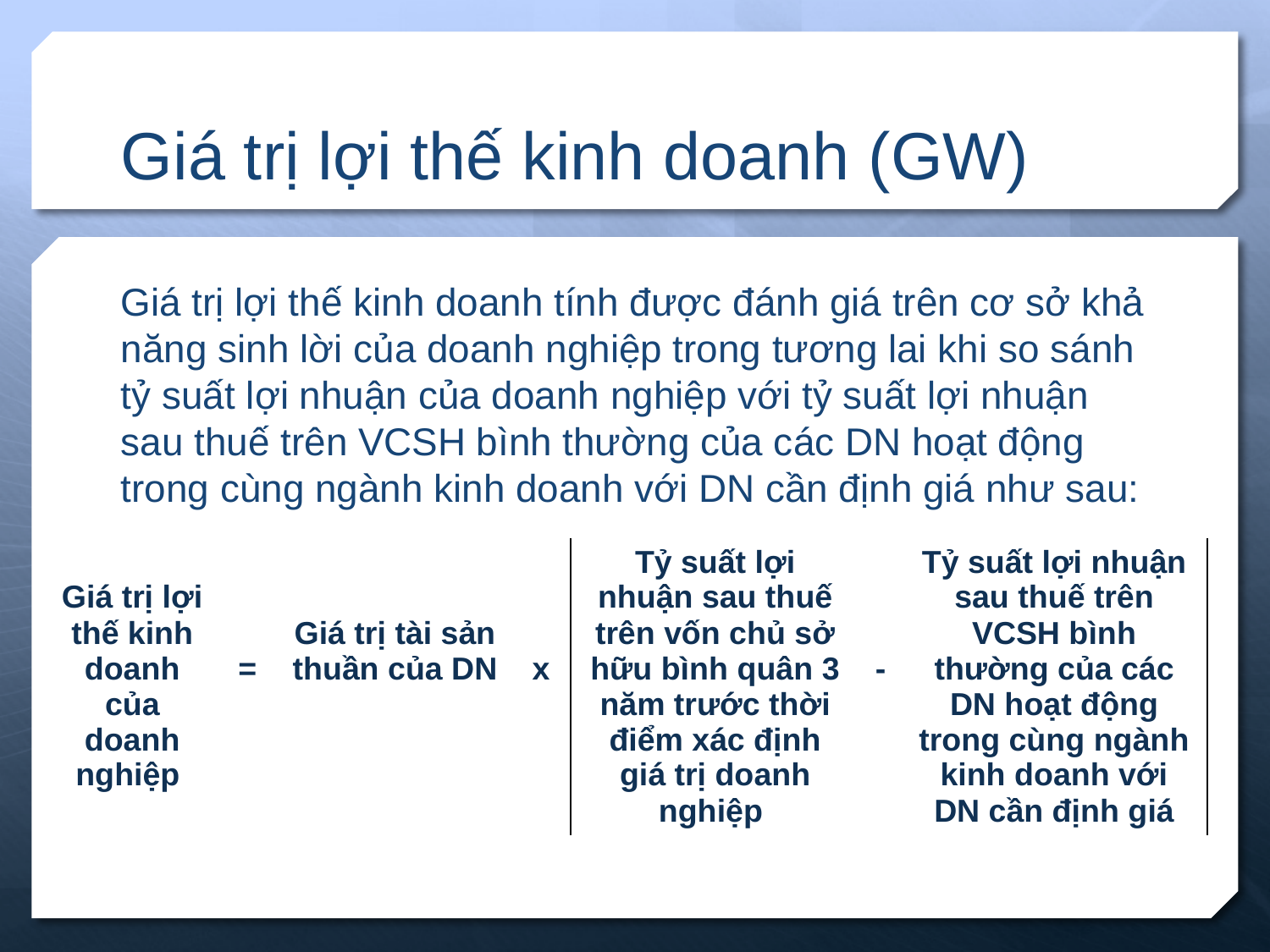

# Giá trị lợi thế kinh doanh (GW)
Giá trị lợi thế kinh doanh tính được đánh giá trên cơ sở khả năng sinh lời của doanh nghiệp trong tương lai khi so sánh tỷ suất lợi nhuận của doanh nghiệp với tỷ suất lợi nhuận sau thuế trên VCSH bình thường của các DN hoạt động trong cùng ngành kinh doanh với DN cần định giá như sau:

| Giá trị lợi thế kinh doanh của doanh nghiệp | = | Giá trị tài sản thuần của DN | x | Tỷ suất lợi nhuận sau thuế trên vốn chủ sở hữu bình quân 3 năm trước thời điểm xác định giá trị doanh nghiệp | - | Tỷ suất lợi nhuận sau thuế trên VCSH bình thường của các DN hoạt động trong cùng ngành kinh doanh với DN cần định giá |
| --- | --- | --- | --- | --- | --- | --- |